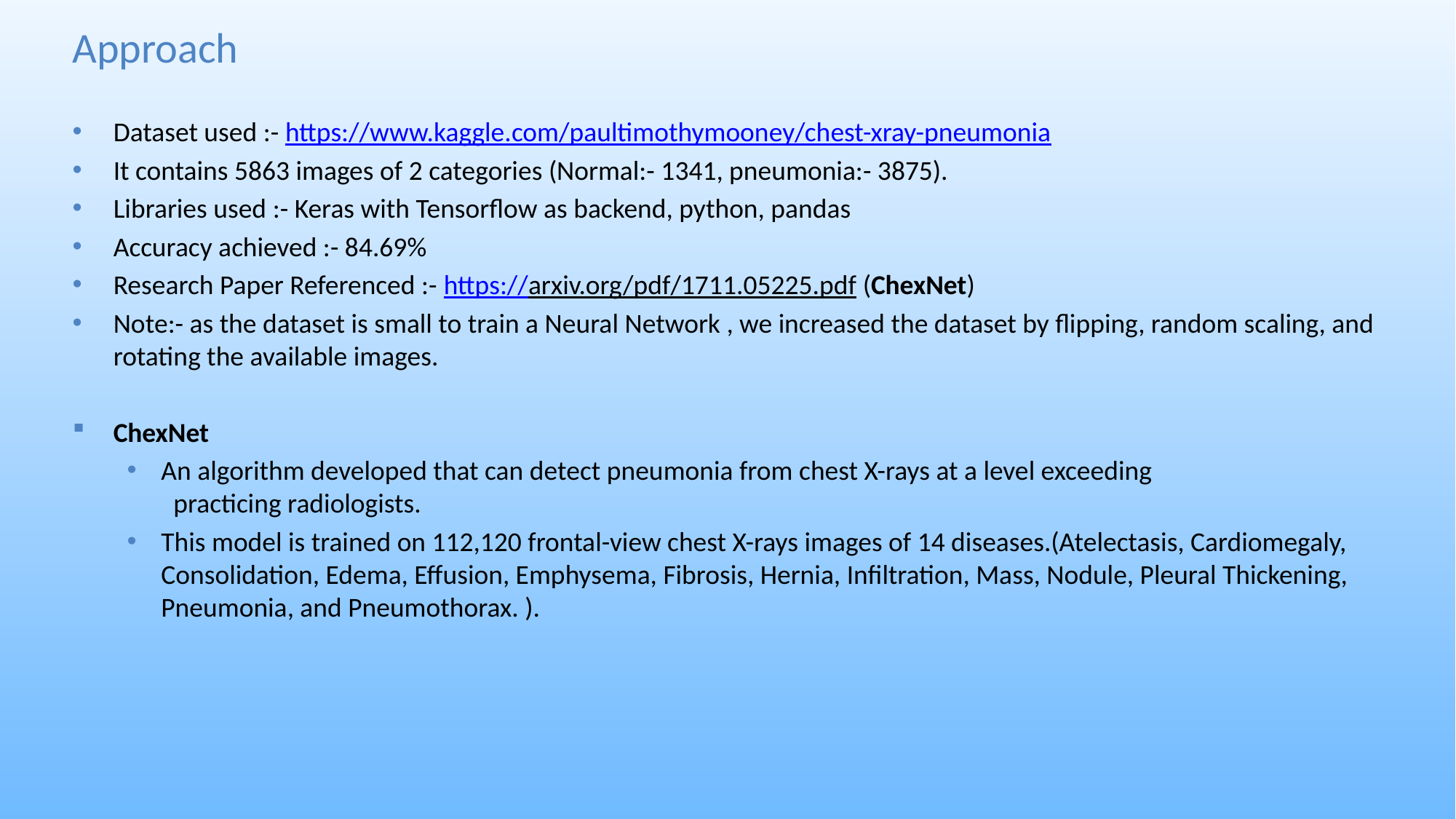

# Approach
Dataset used :- https://www.kaggle.com/paultimothymooney/chest-xray-pneumonia
It contains 5863 images of 2 categories (Normal:- 1341, pneumonia:- 3875).
Libraries used :- Keras with Tensorflow as backend, python, pandas
Accuracy achieved :- 84.69%
Research Paper Referenced :- https://arxiv.org/pdf/1711.05225.pdf (ChexNet)
Note:- as the dataset is small to train a Neural Network , we increased the dataset by flipping, random scaling, and rotating the available images.

ChexNet
An algorithm developed that can detect pneumonia from chest X-rays at a level exceeding 		          practicing radiologists.
This model is trained on 112,120 frontal-view chest X-rays images of 14 diseases.(Atelectasis, Cardiomegaly, Consolidation, Edema, Effusion, Emphysema, Fibrosis, Hernia, Infiltration, Mass, Nodule, Pleural Thickening, Pneumonia, and Pneumothorax. ).